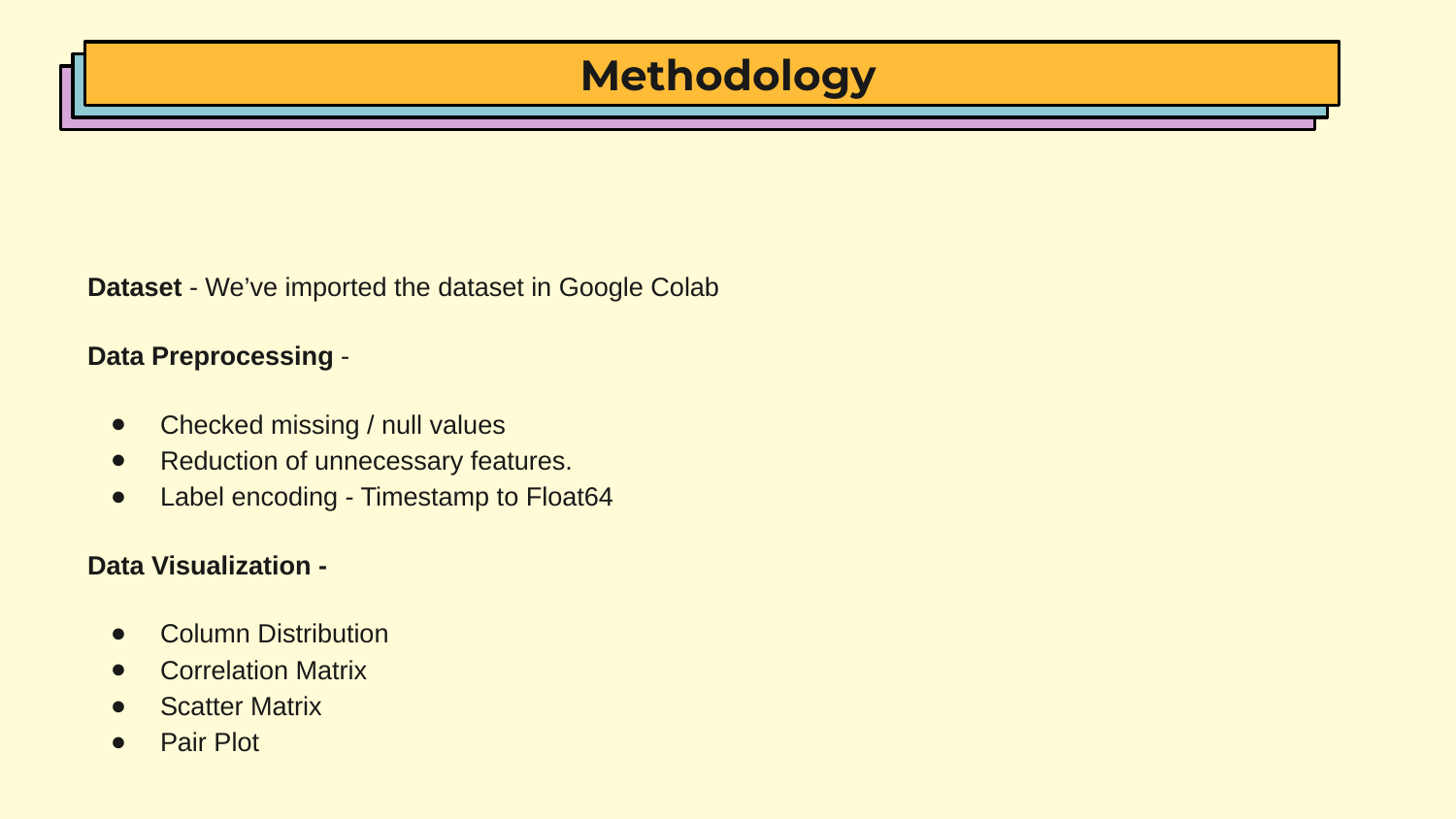

Methodology

Dataset - We’ve imported the dataset in Google Colab
Data Preprocessing -
Checked missing / null values
Reduction of unnecessary features.
Label encoding - Timestamp to Float64
Data Visualization -
Column Distribution
Correlation Matrix
Scatter Matrix
Pair Plot